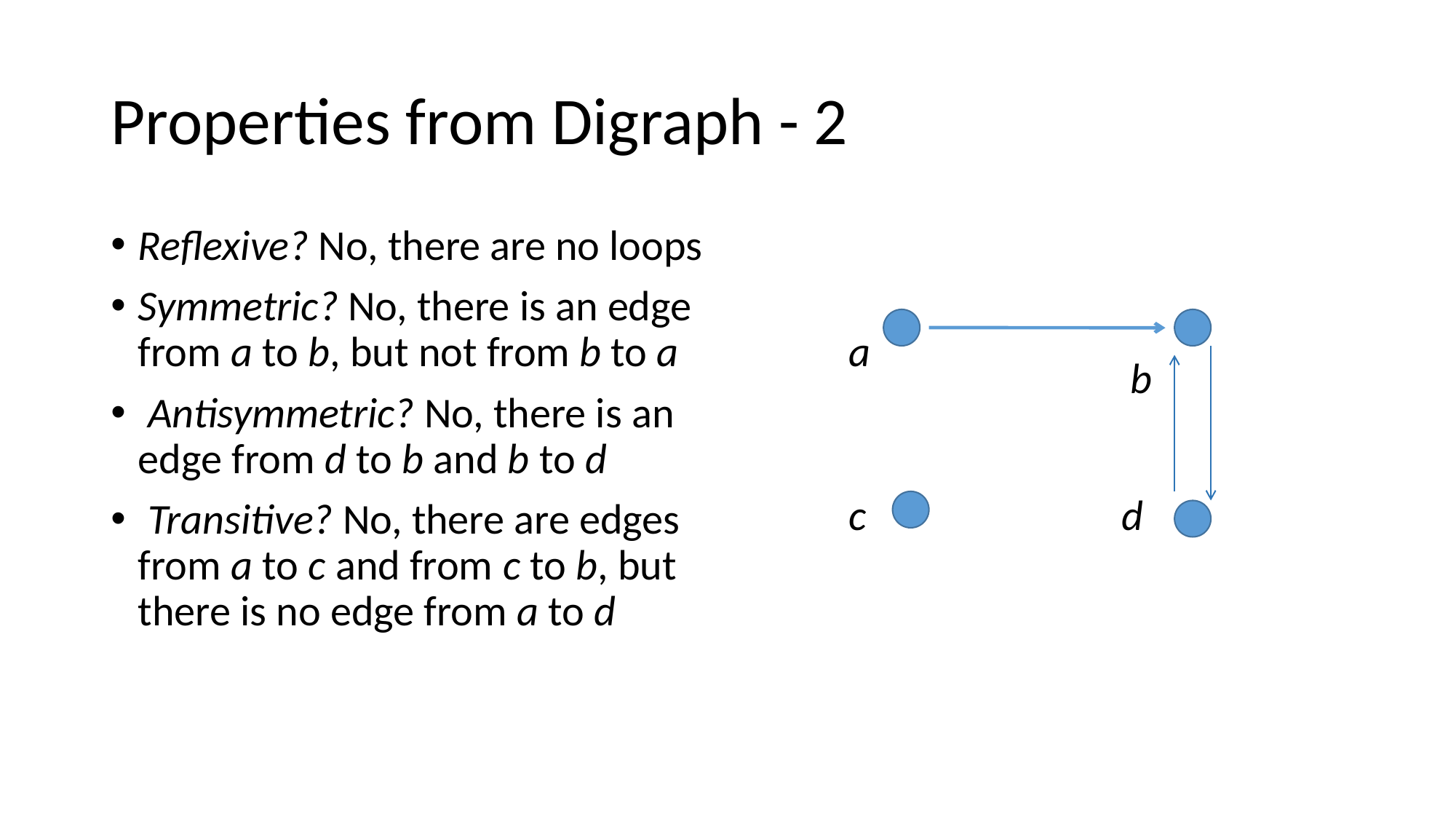

# Properties from Digraph - 2
Reflexive? No, there are no loops
Symmetric? No, there is an edge from a to b, but not from b to a
 Antisymmetric? No, there is an edge from d to b and b to d
 Transitive? No, there are edges from a to c and from c to b, but  there is no edge from a to d

a
b
c
d